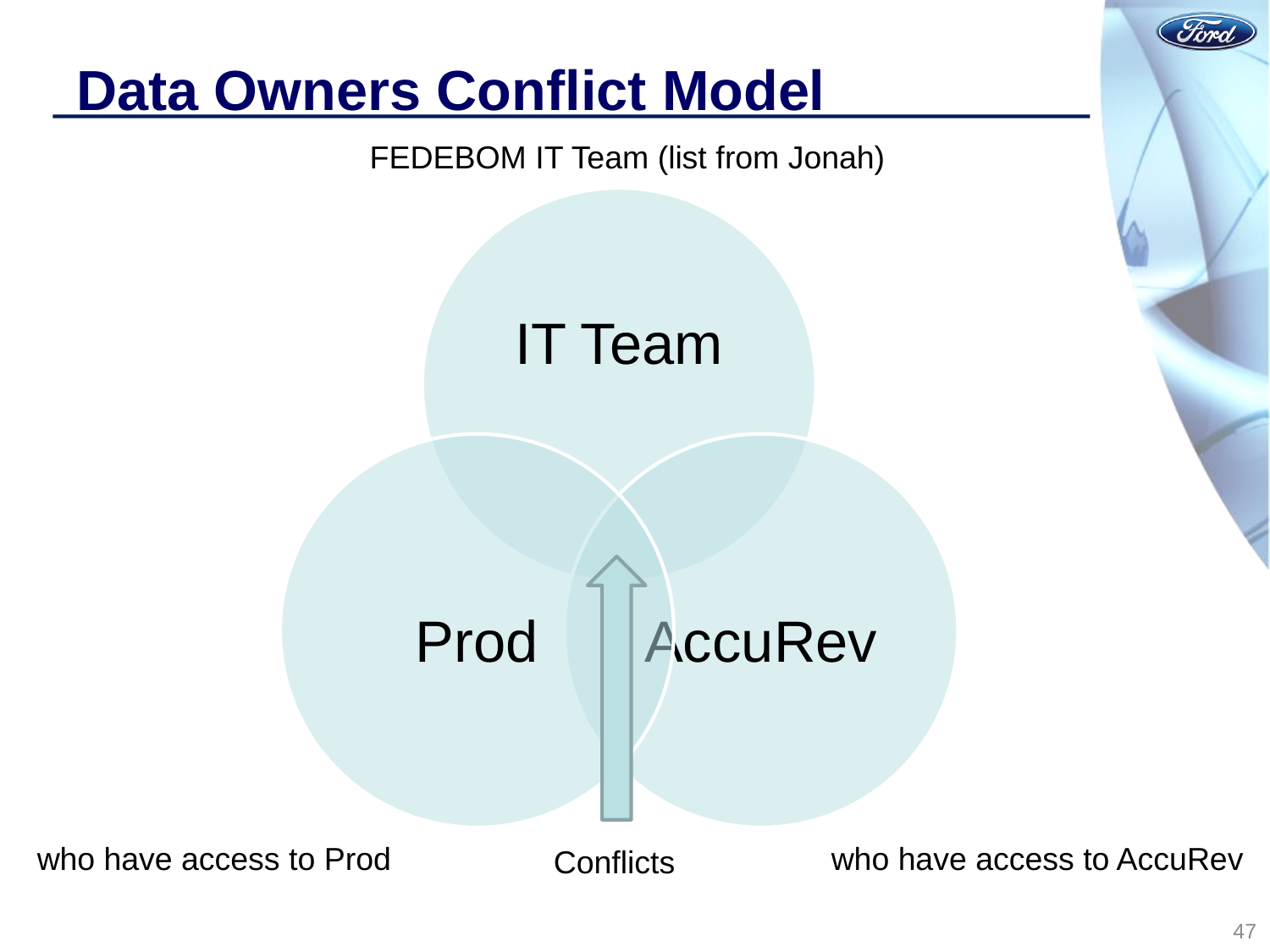

# Data Owners Conflict Model
FEDEBOM IT Team (list from Jonah)
IT Team
AccuRev
Prod

who have access to Prod
who have access to AccuRev
Conflicts
47